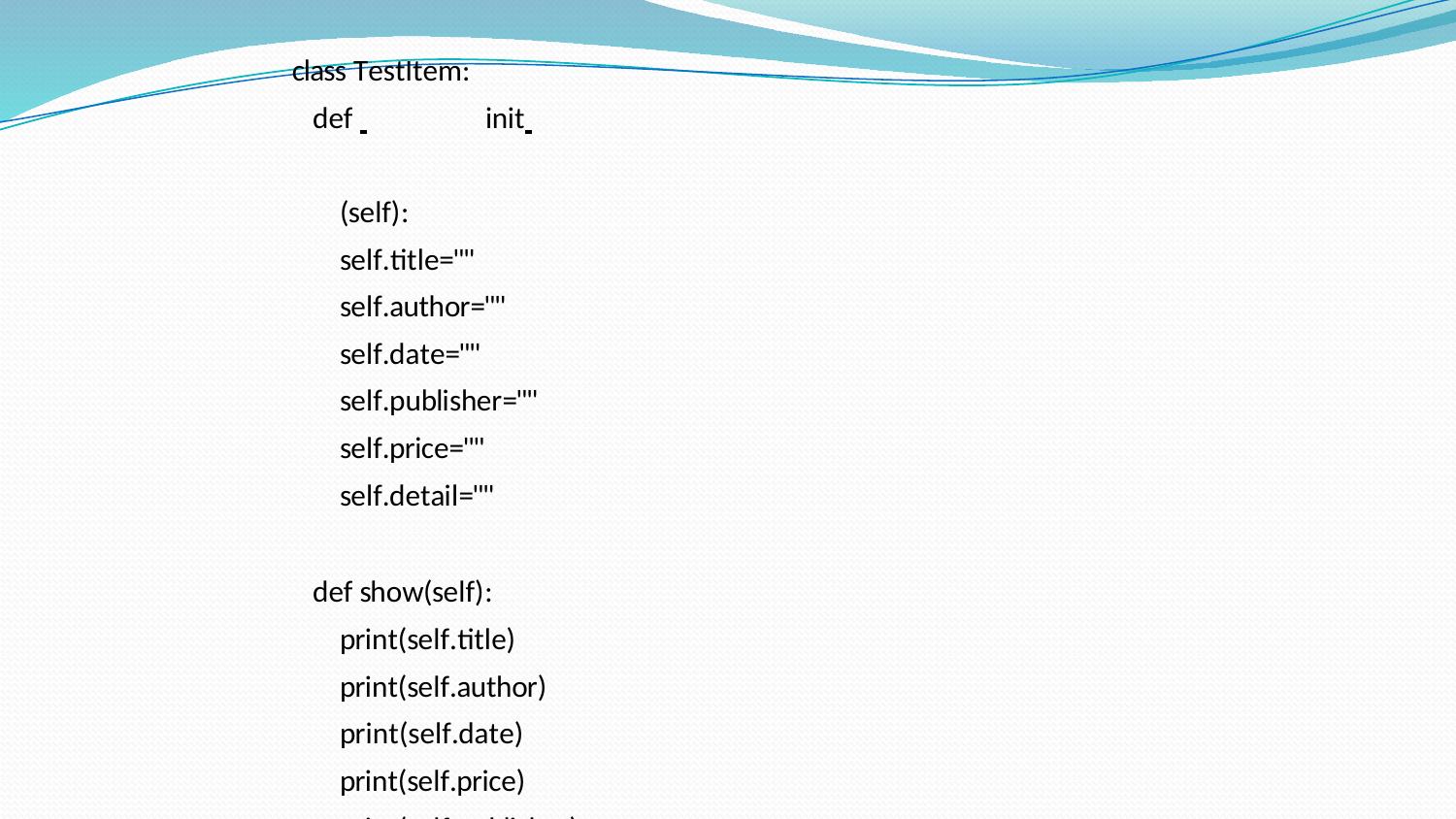

class TestItem:
def  	init 	(self): self.title="" self.author="" self.date="" self.publisher="" self.price="" self.detail=""

def show(self): print(self.title) print(self.author) print(self.date) print(self.price) print(self.publisher) print(self.detail)